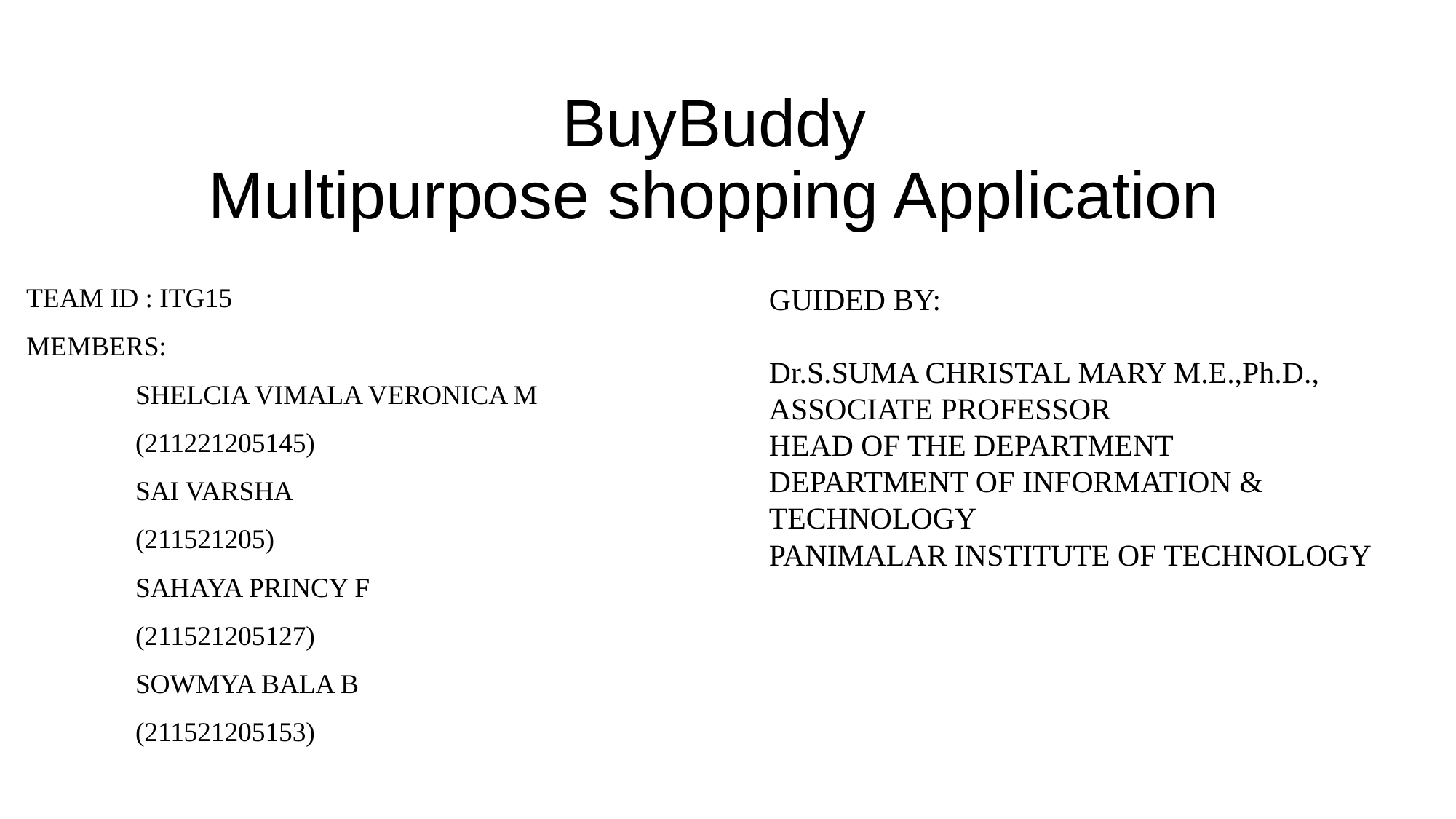

# BuyBuddy Multipurpose shopping Application
TEAM ID : ITG15
MEMBERS:
	SHELCIA VIMALA VERONICA M
	(211221205145)
	SAI VARSHA
	(211521205)
 	SAHAYA PRINCY F
 	(211521205127)
	SOWMYA BALA B
	(211521205153)

GUIDED BY:

Dr.S.SUMA CHRISTAL MARY M.E.,Ph.D.,
ASSOCIATE PROFESSOR
HEAD OF THE DEPARTMENT
DEPARTMENT OF INFORMATION & TECHNOLOGY
PANIMALAR INSTITUTE OF TECHNOLOGY